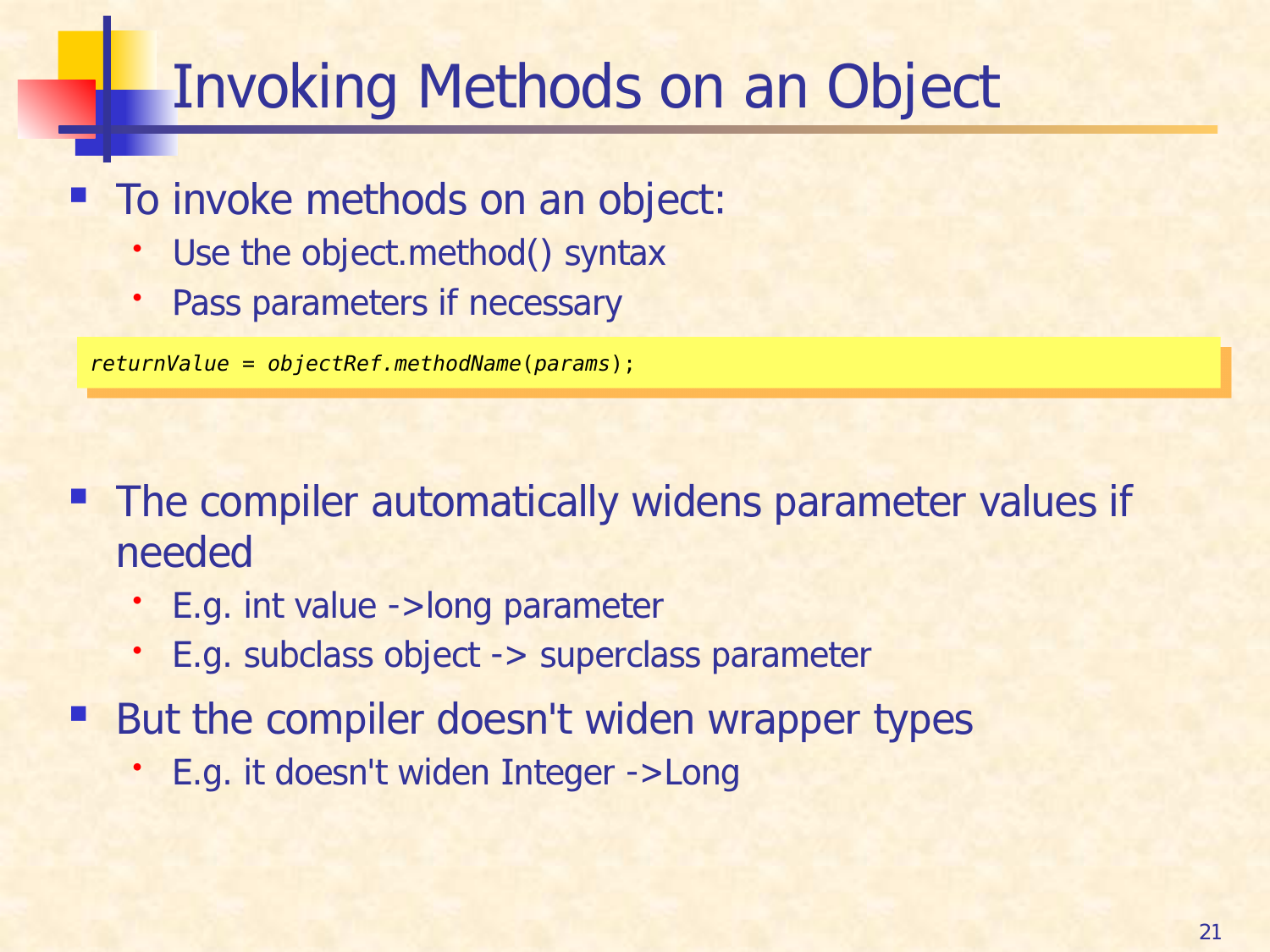

# Invoking Methods on an Object
To invoke methods on an object:
Use the object.method() syntax
Pass parameters if necessary

The compiler automatically widens parameter values if needed
E.g. int value ->long parameter
E.g. subclass object -> superclass parameter
But the compiler doesn't widen wrapper types
E.g. it doesn't widen Integer ->Long

returnValue = objectRef.methodName(params);
21